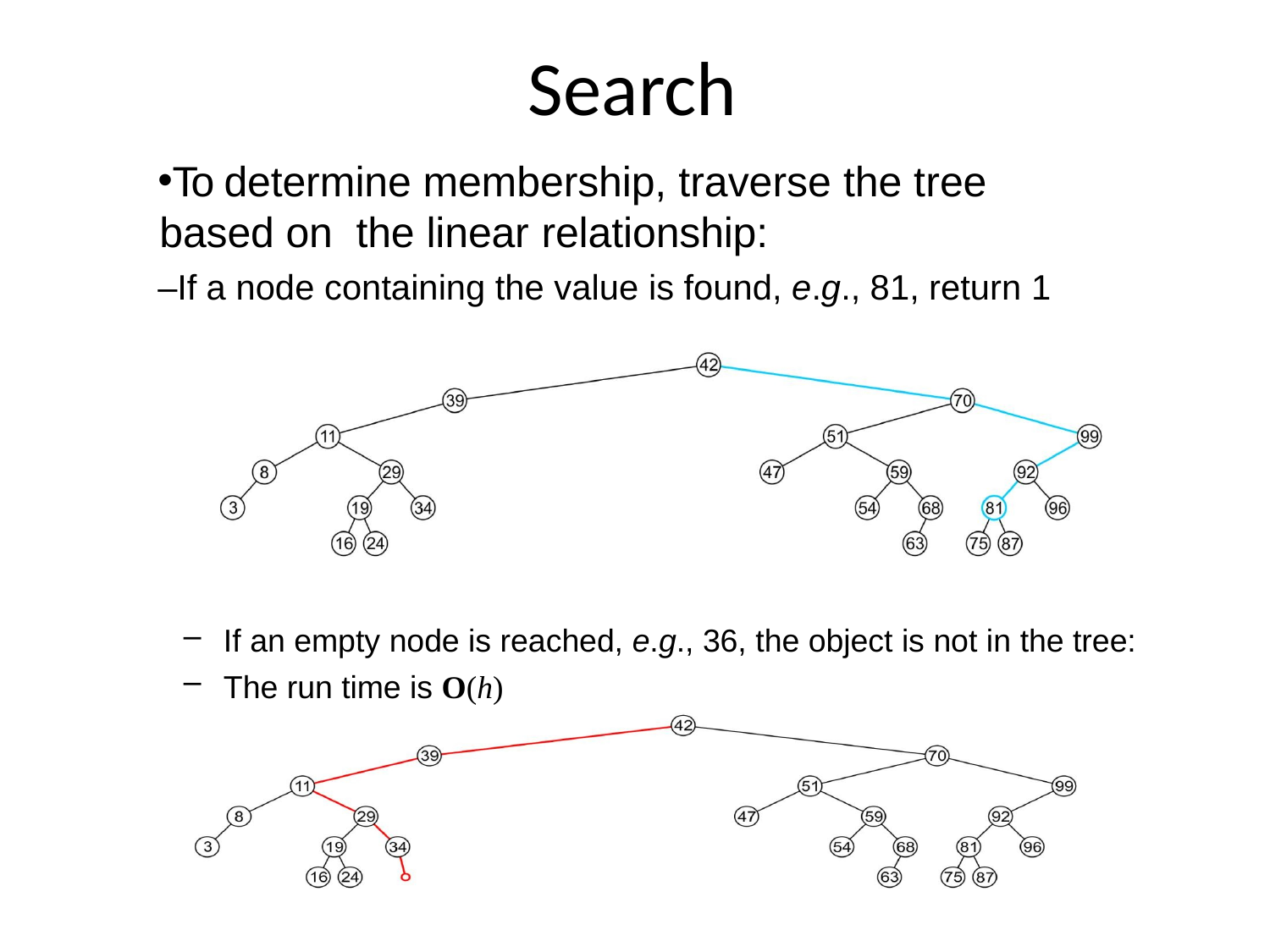

# Search
To determine membership, traverse the tree based on  the linear relationship:
–If a node containing the value is found, e.g., 81, return 1

If an empty node is reached, e.g., 36, the object is not in the tree:
The run time is O(h)